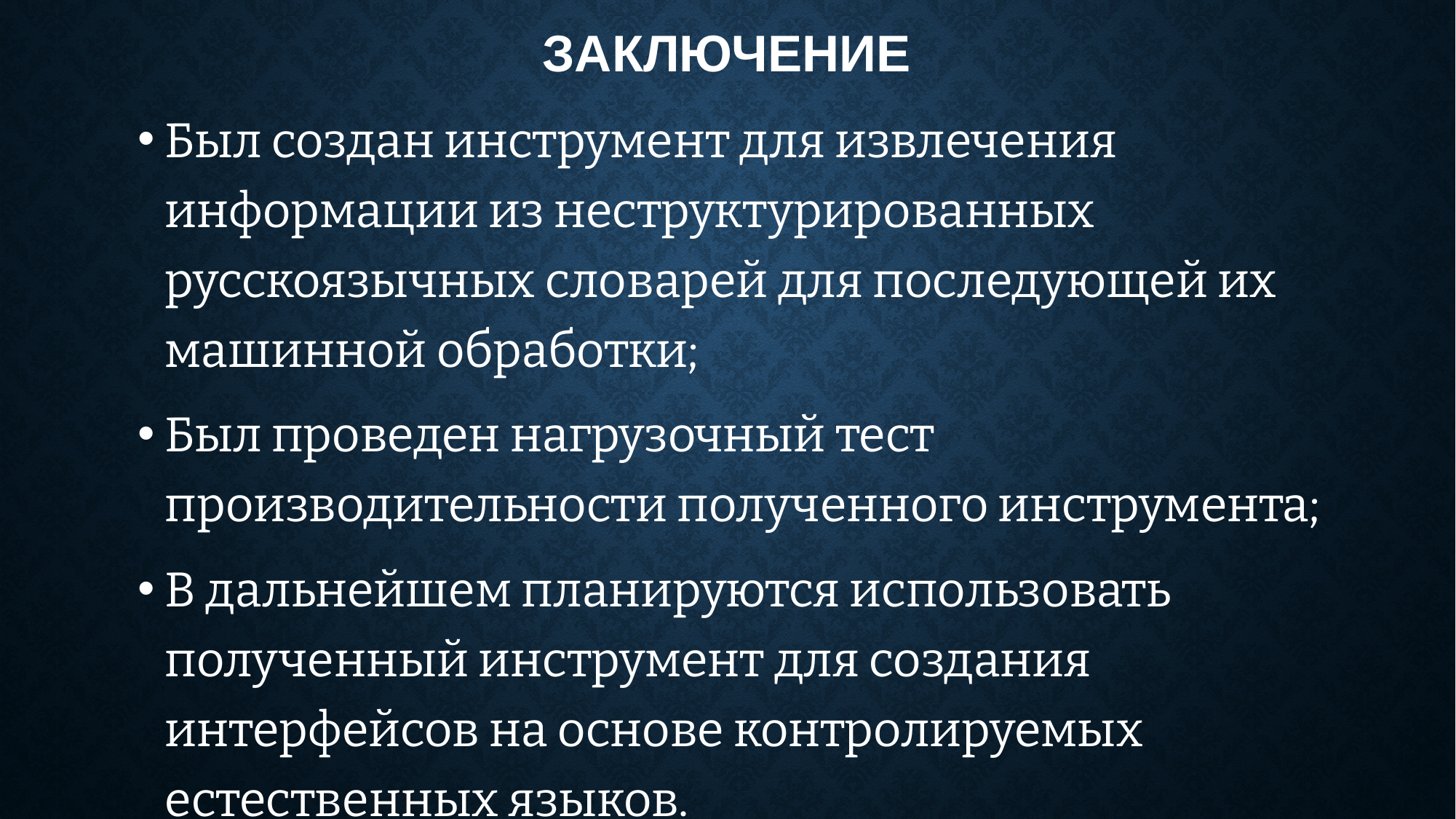

# Заключение
Был создан инструмент для извлечения информации из неструктурированных русскоязычных словарей для последующей их машинной обработки;
Был проведен нагрузочный тест производительности полученного инструмента;
В дальнейшем планируются использовать полученный инструмент для создания интерфейсов на основе контролируемых естественных языков.